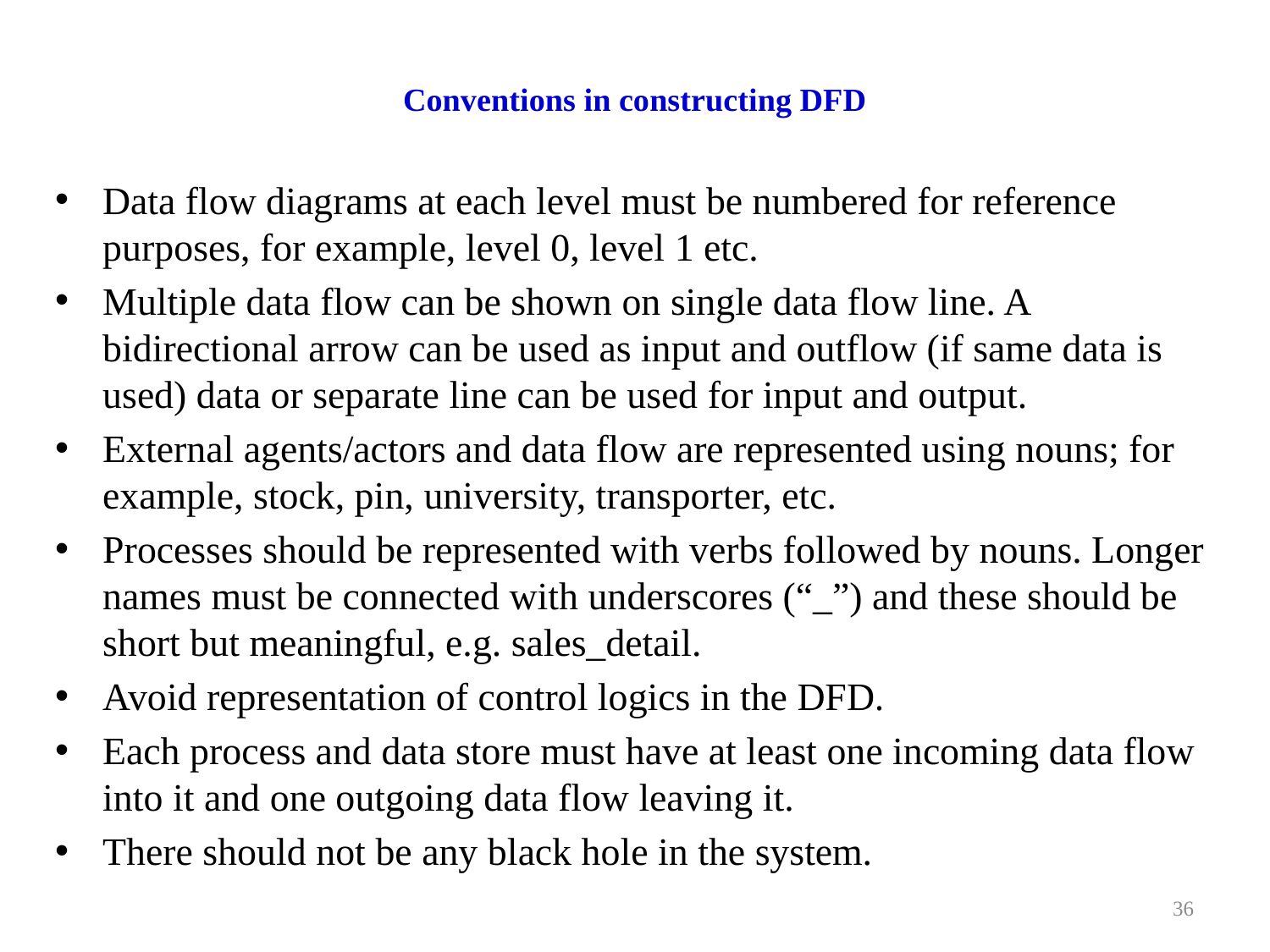

# Conventions in constructing DFD
Data flow diagrams at each level must be numbered for reference purposes, for example, level 0, level 1 etc.
Multiple data flow can be shown on single data flow line. A bidirectional arrow can be used as input and outflow (if same data is used) data or separate line can be used for input and output.
External agents/actors and data flow are represented using nouns; for example, stock, pin, university, transporter, etc.
Processes should be represented with verbs followed by nouns. Longer names must be connected with underscores (“_”) and these should be short but meaningful, e.g. sales_detail.
Avoid representation of control logics in the DFD.
Each process and data store must have at least one incoming data flow into it and one outgoing data flow leaving it.
There should not be any black hole in the system.
36